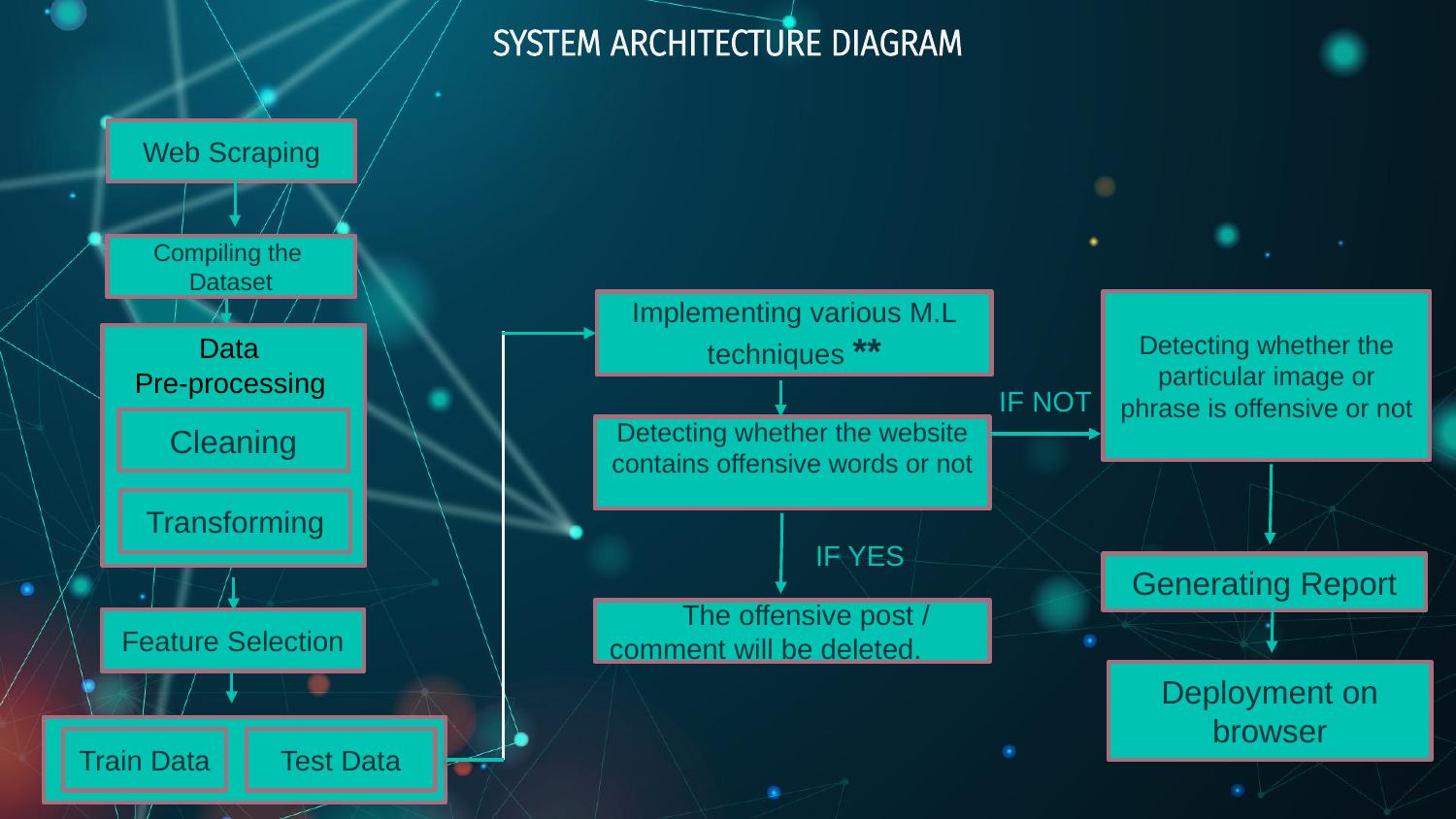

SYSTEM ARCHITECTURE DIAGRAM
Web Scraping
Compiling the
Dataset
Detecting whether the particular image or phrase is offensive or not
Implementing various M.L techniques **
 Data
 Pre-processing

IF NOT
Cleaning
Detecting whether the website contains offensive words or not

Transforming
IF YES
Generating Report
The offensive post / comment will be deleted.
Feature Selection
Deployment on browser

Train Data
Test Data